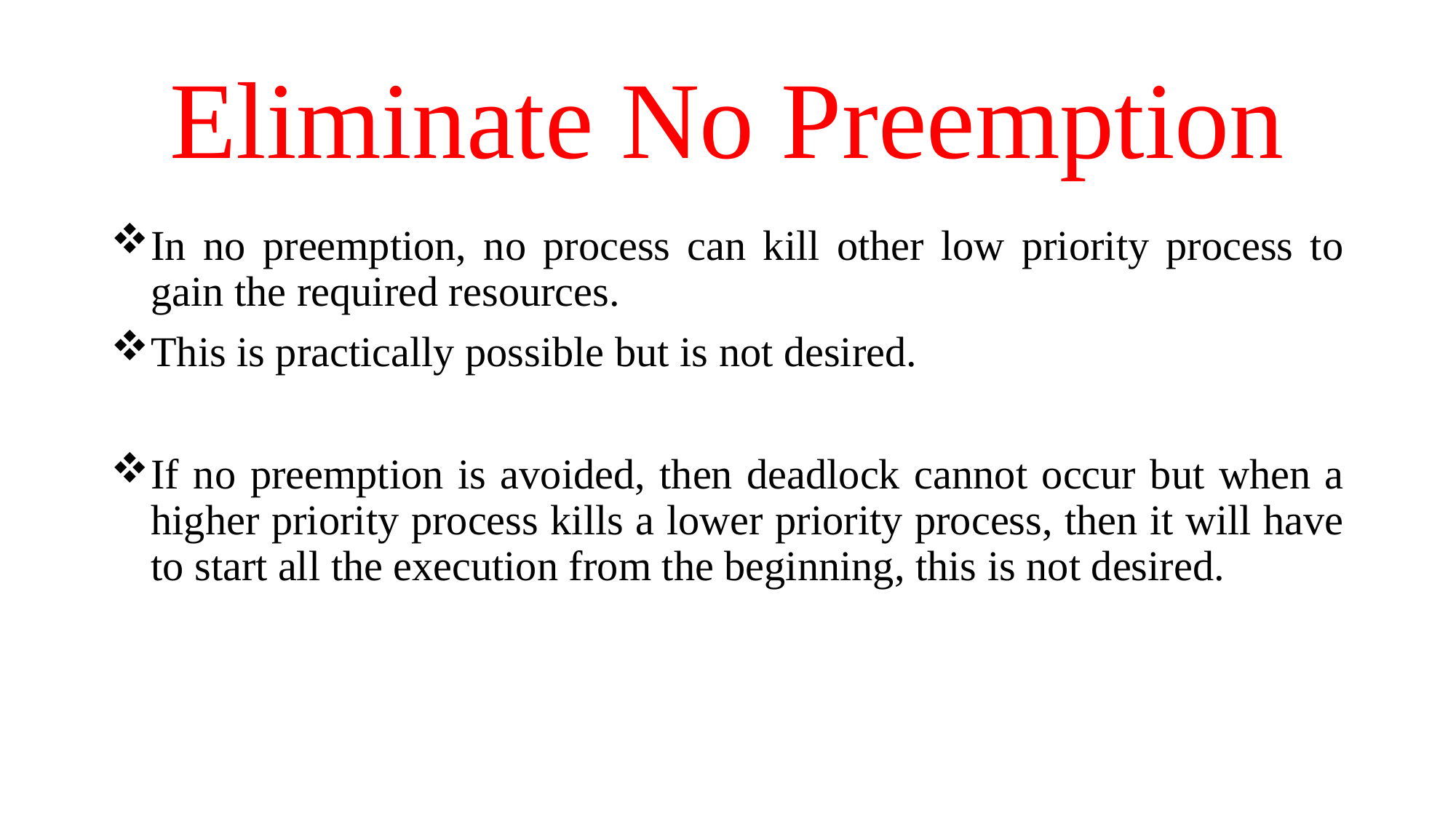

# Eliminate No Preemption
In no preemption, no process can kill other low priority process to gain the required resources.
This is practically possible but is not desired.

If no preemption is avoided, then deadlock cannot occur but when a higher priority process kills a lower priority process, then it will have to start all the execution from the beginning, this is not desired.